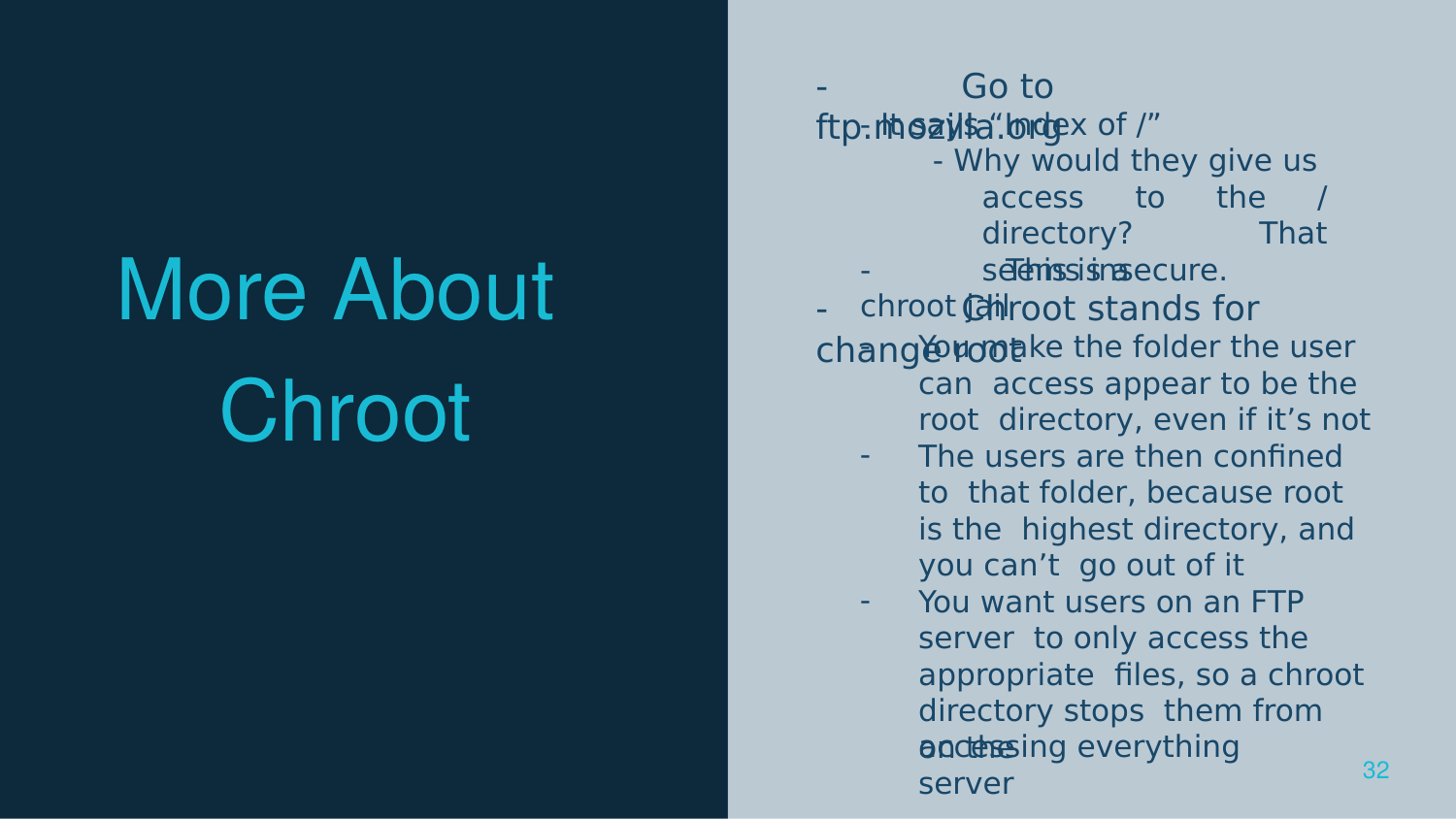

# -	Go to ftp.mozilla.org
- It says “Index of /”
- Why would they give us  access to the / directory?  That seems insecure.
More About  Chroot
-	This is a chroot jail
-	Chroot stands for change root
You make the folder the user can  access appear to be the root  directory, even if it’s not
The users are then conﬁned to  that folder, because root is the  highest directory, and you can’t  go out of it
You want users on an FTP server  to only access the appropriate  ﬁles, so a chroot directory stops  them from accessing everything
on the server
32